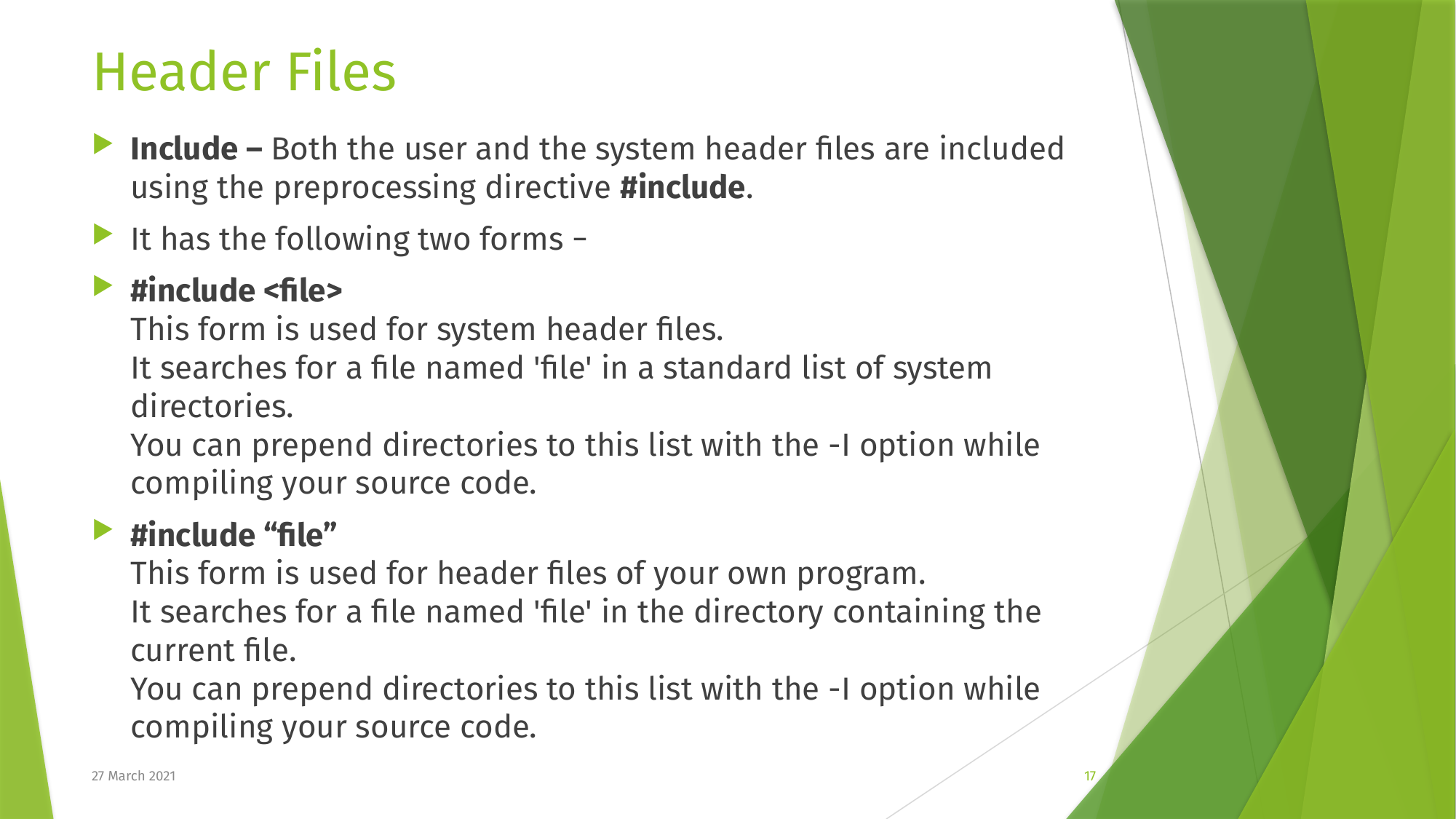

# Header Files
Include – Both the user and the system header files are included using the preprocessing directive #include.
It has the following two forms −
#include <file>
This form is used for system header files.
It searches for a file named 'file' in a standard list of system directories.
You can prepend directories to this list with the -I option while compiling your source code.
#include “file”
This form is used for header files of your own program.
It searches for a file named 'file' in the directory containing the current file.
You can prepend directories to this list with the -I option while compiling your source code.
27 March 2021
17